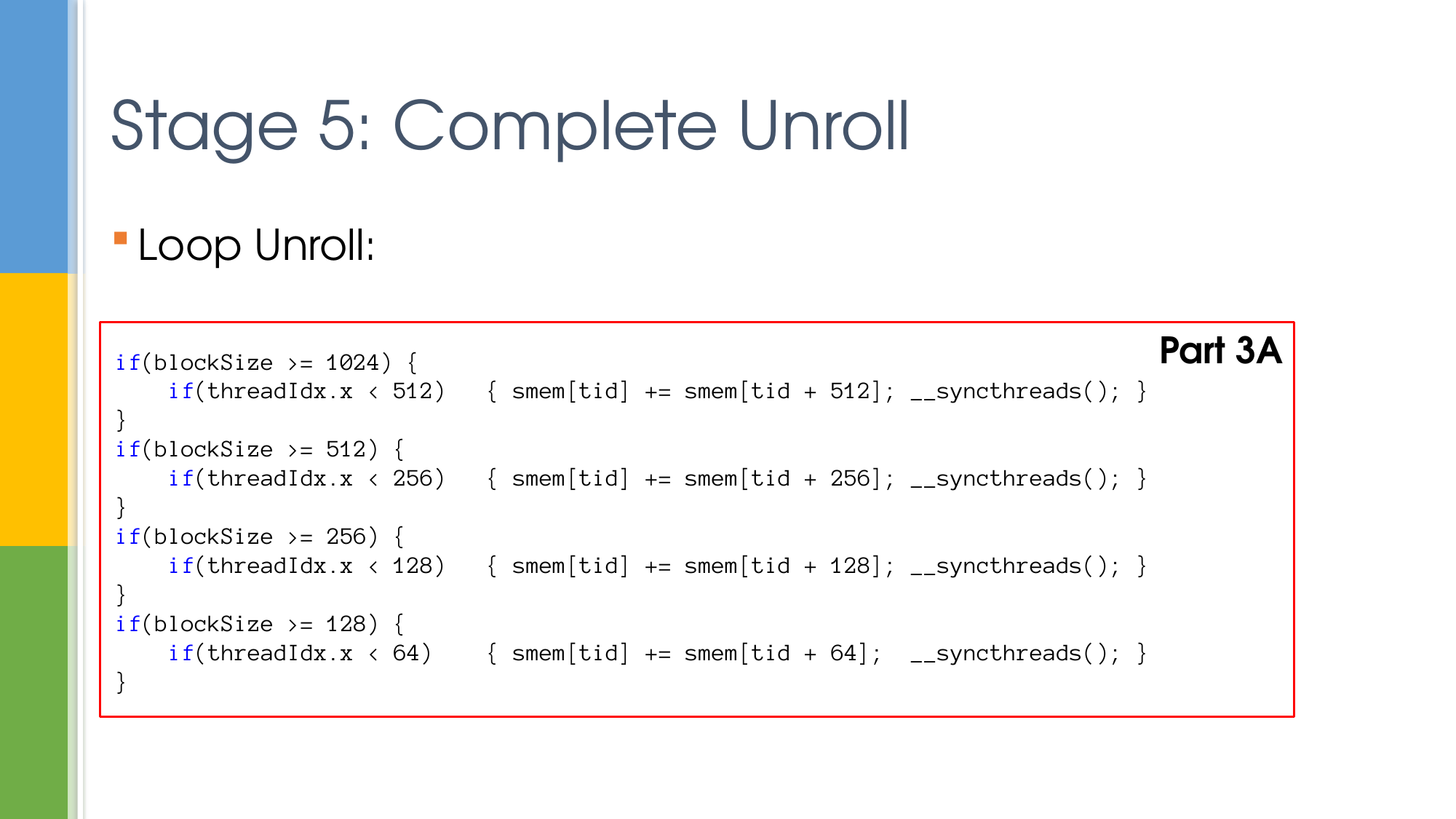

# Stage 5: Complete Unroll
Loop Unroll:

Part 3A
if(blockSize >= 1024) {
    if(threadIdx.x < 512)   { smem[tid] += smem[tid + 512]; __syncthreads(); }
}
if(blockSize >= 512) {
    if(threadIdx.x < 256)   { smem[tid] += smem[tid + 256]; __syncthreads(); }
}
if(blockSize >= 256) {
    if(threadIdx.x < 128)   { smem[tid] += smem[tid + 128]; __syncthreads(); }
}
if(blockSize >= 128) {
    if(threadIdx.x < 64)    { smem[tid] += smem[tid + 64];  __syncthreads(); }
}